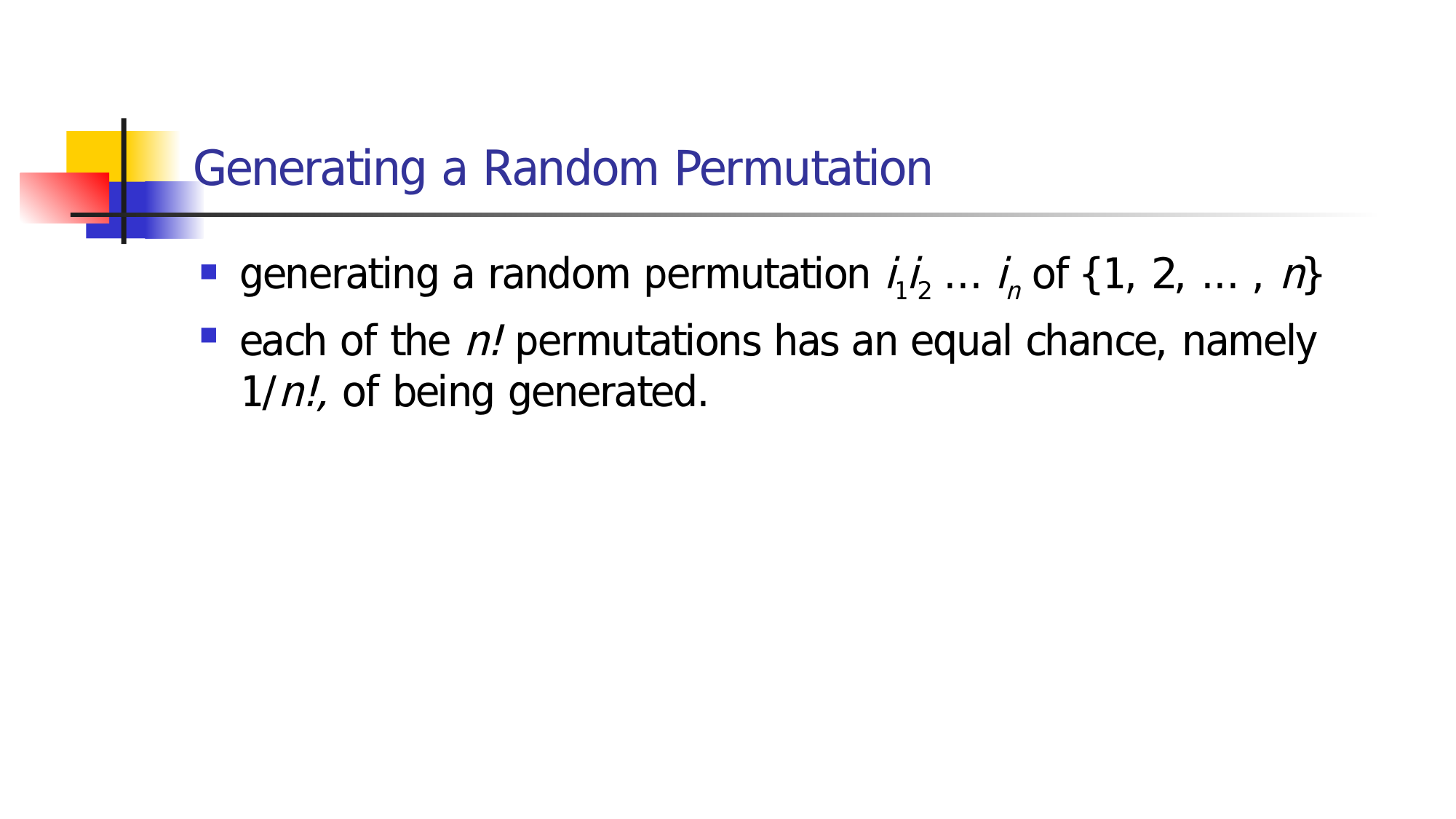

# Generating a Random Permutation
generating a random permutation i1i2 ... in of {1, 2, ... , n}
each of the n! permutations has an equal chance, namely 1/n!, of being generated.